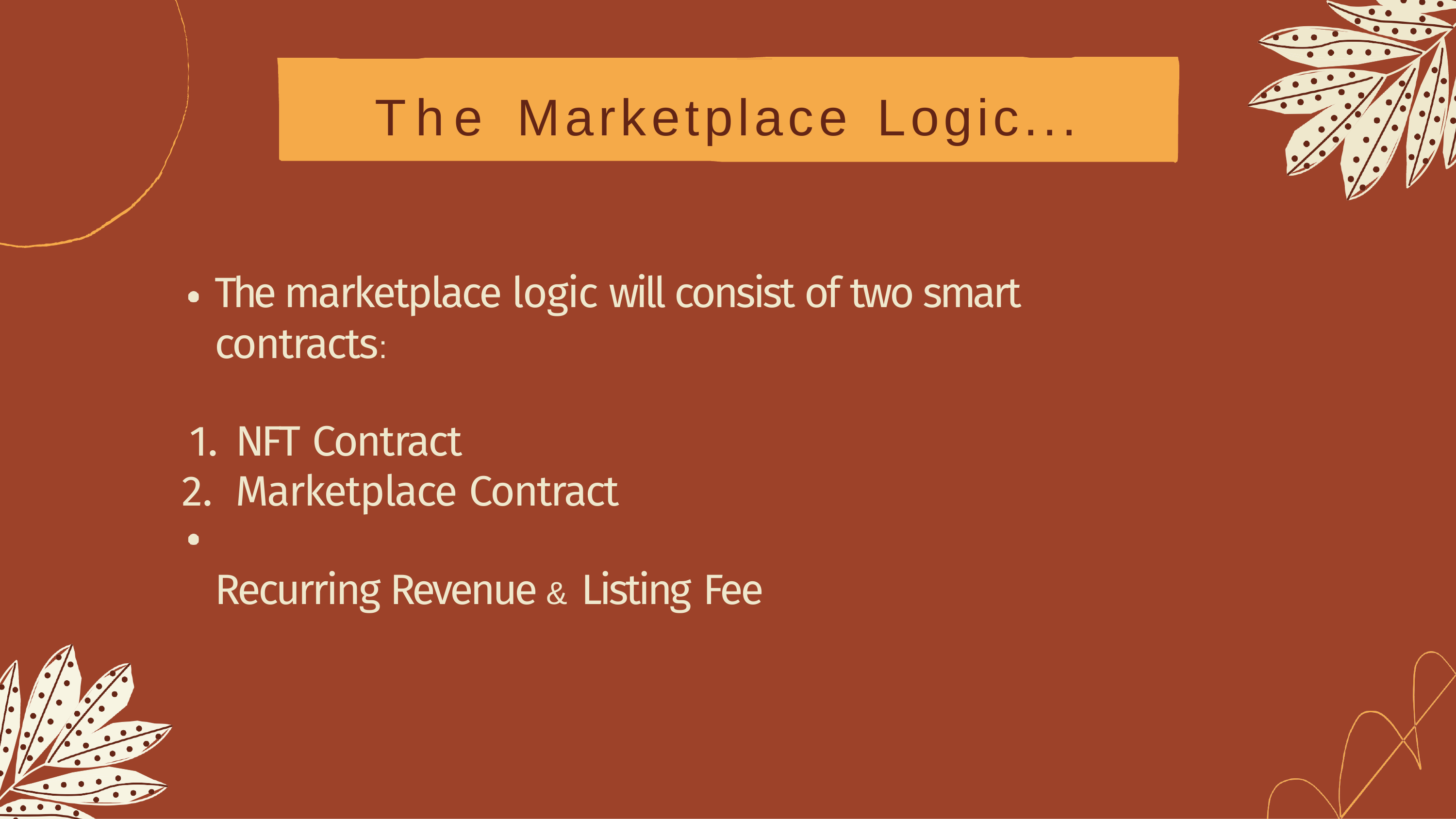

# The	Marketplace	Logic...
The marketplace logic will consist of two smart contracts:

NFT Contract
Marketplace Contract

Recurring Revenue & Listing Fee